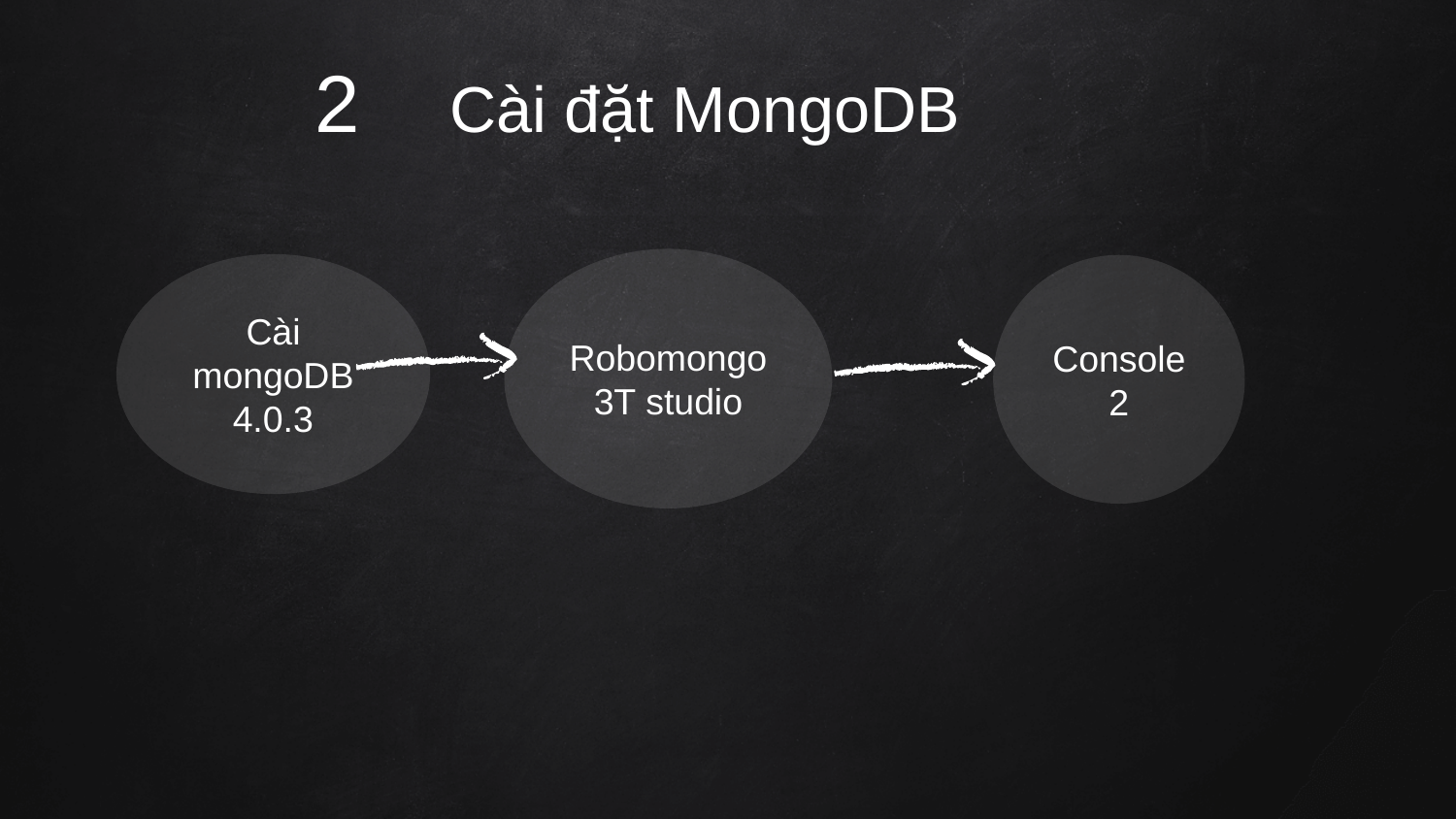

2     Cài đặt MongoDB
Robomongo3T studio
Cài mongoDB 4.0.3
Console2